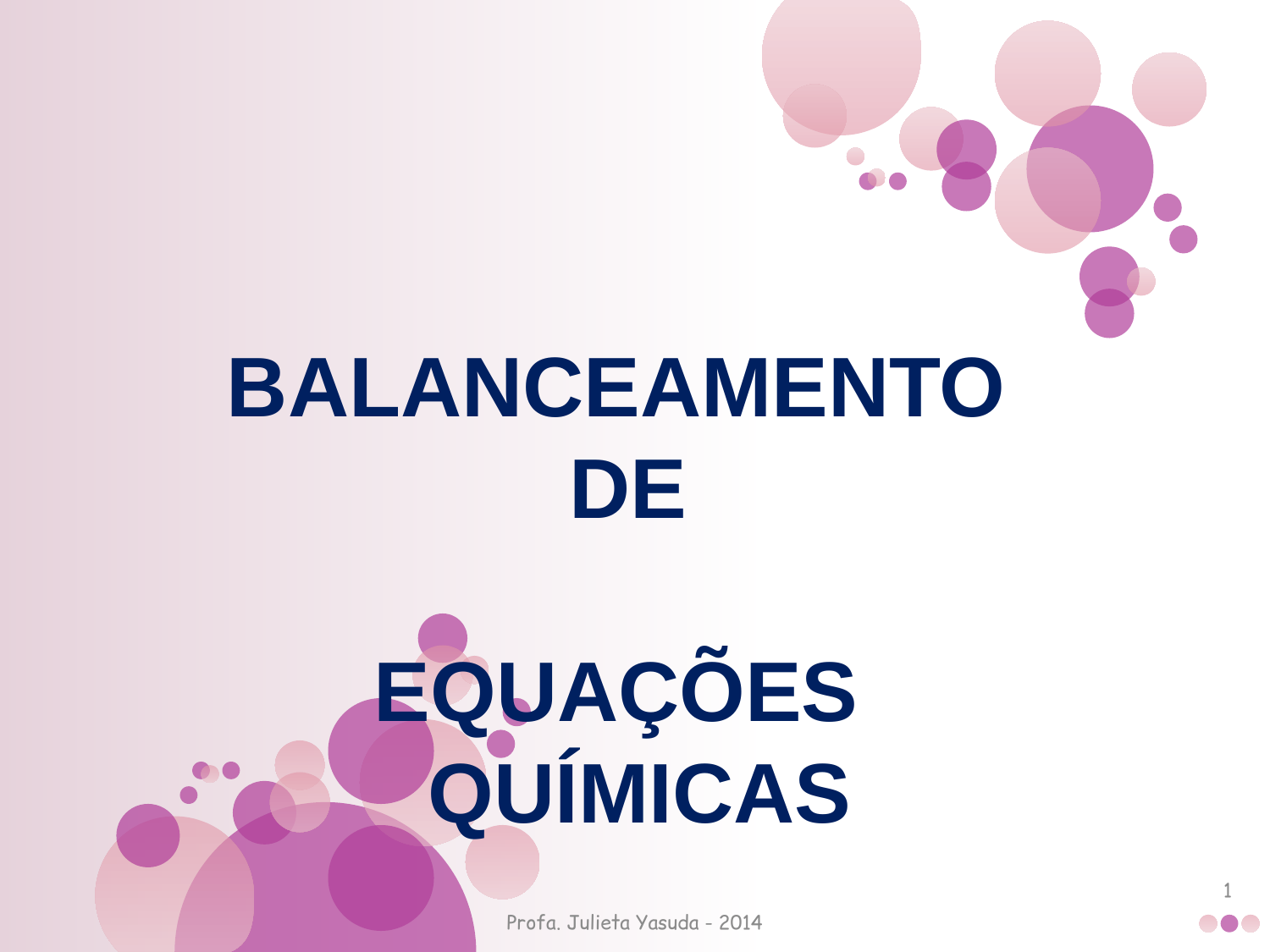

BALANCEAMENTO   DE

EQUAÇÕES   QUÍMICAS
1
Profa. Julieta Yasuda - 2014